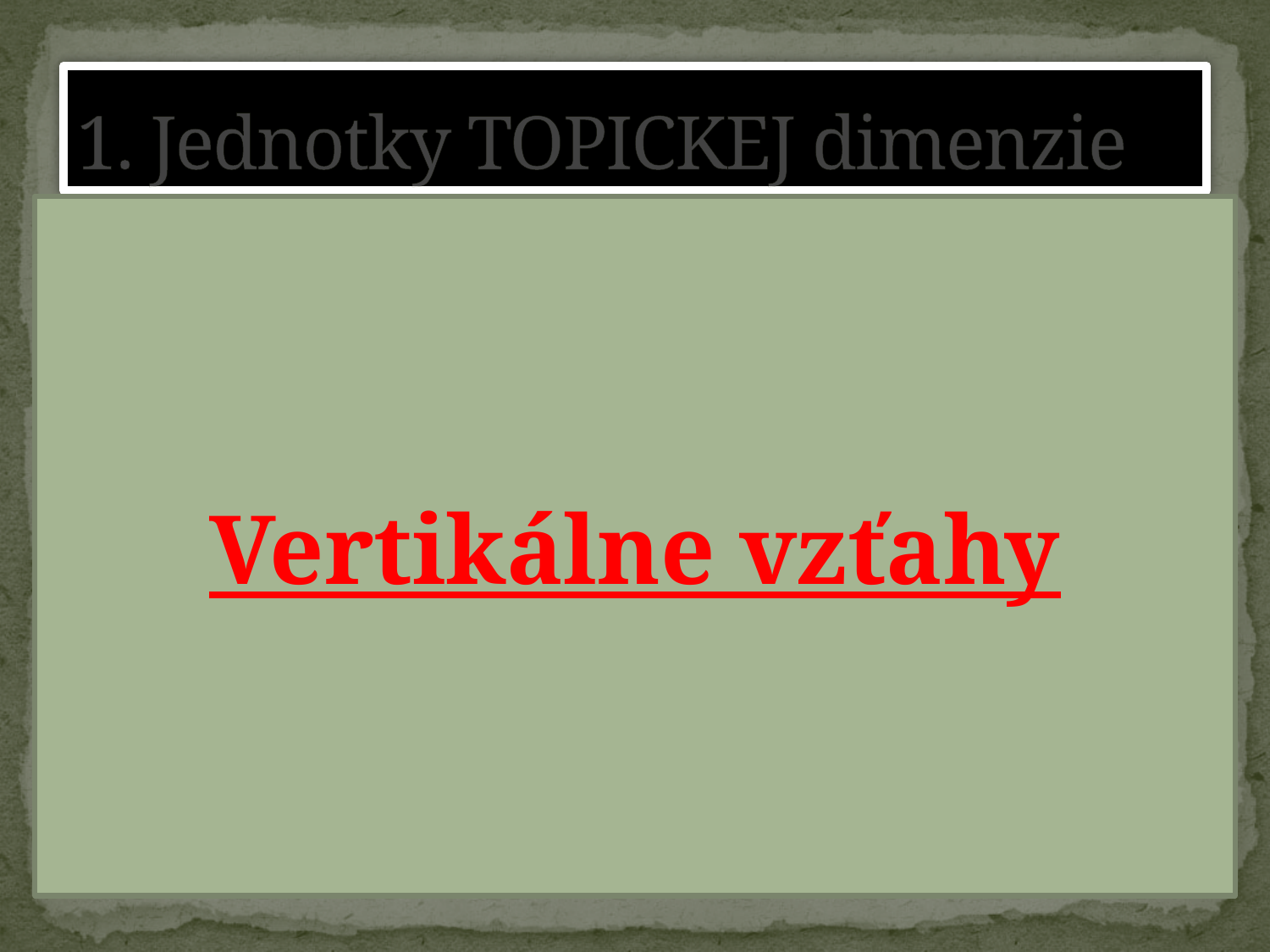

# 1. Jednotky TOPICKEJ dimenzie
Vertikálne vzťahy
 GEOTOP

ROVNAKÁ MIKROKLÍMA
ROVNAKÁÝ
RELIÉF